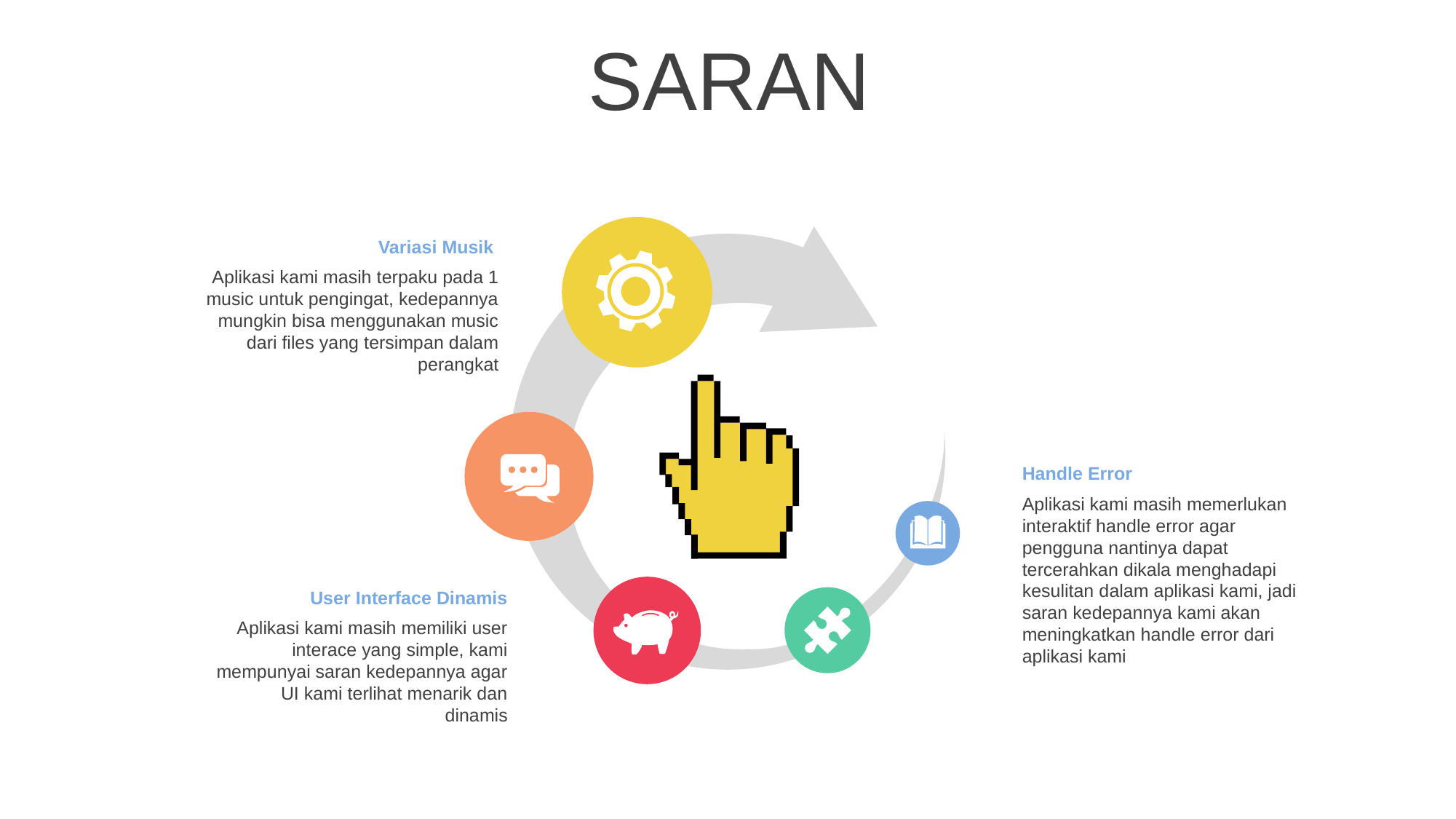

SARAN

Variasi Musik
Aplikasi kami masih terpaku pada 1 music untuk pengingat, kedepannya mungkin bisa menggunakan music dari files yang tersimpan dalam perangkat

Handle Error
Aplikasi kami masih memerlukan interaktif handle error agar pengguna nantinya dapat tercerahkan dikala menghadapi kesulitan dalam aplikasi kami, jadi saran kedepannya kami akan meningkatkan handle error dari aplikasi kami

User Interface Dinamis
Aplikasi kami masih memiliki user interace yang simple, kami mempunyai saran kedepannya agar UI kami terlihat menarik dan dinamis